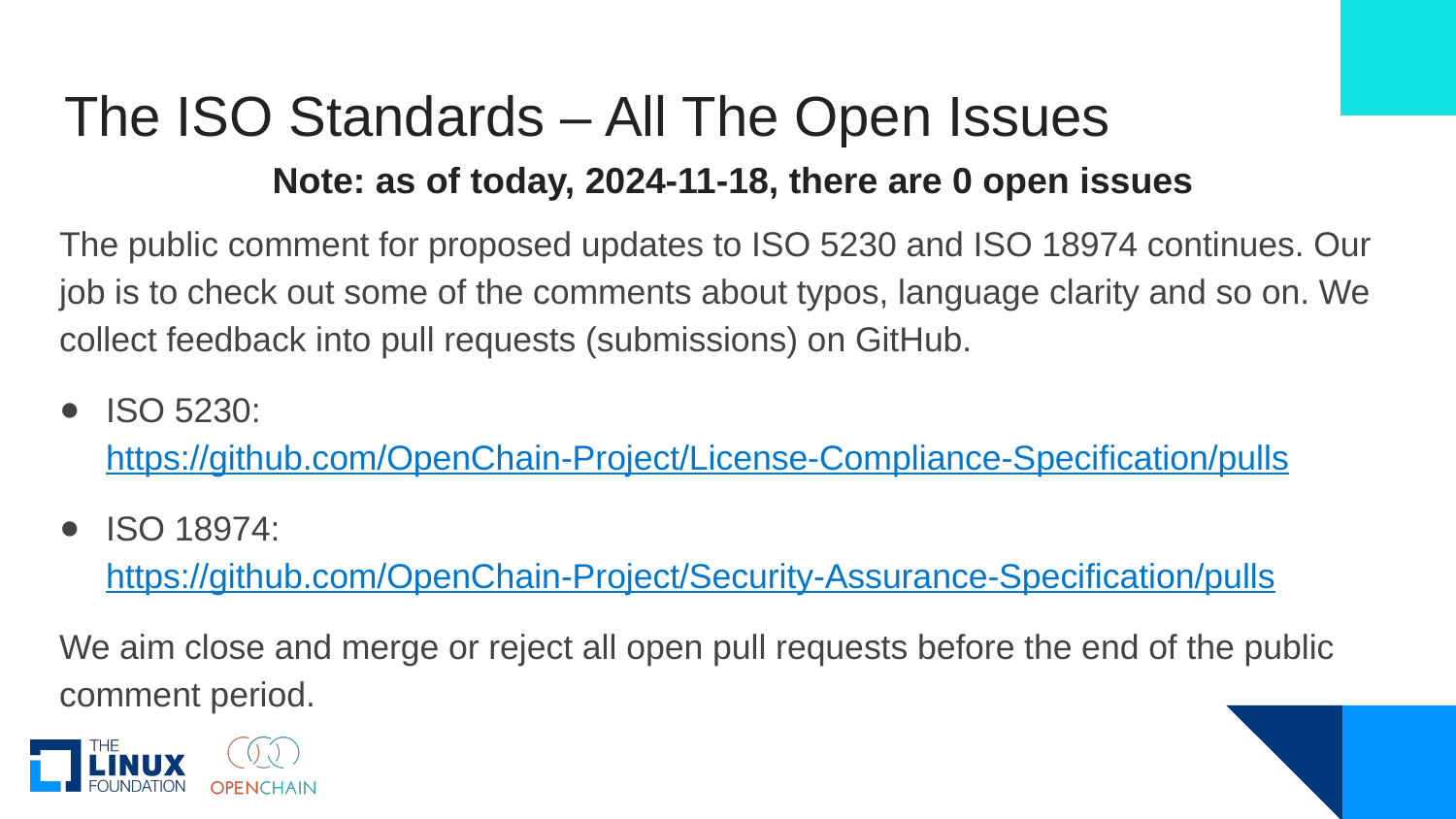

# The ISO Standards – All The Open Issues
Note: as of today, 2024-11-18, there are 0 open issues
The public comment for proposed updates to ISO 5230 and ISO 18974 continues. Our job is to check out some of the comments about typos, language clarity and so on. We collect feedback into pull requests (submissions) on GitHub.
ISO 5230:
https://github.com/OpenChain-Project/License-Compliance-Specification/pulls
ISO 18974:
https://github.com/OpenChain-Project/Security-Assurance-Specification/pulls
We aim close and merge or reject all open pull requests before the end of the public comment period.